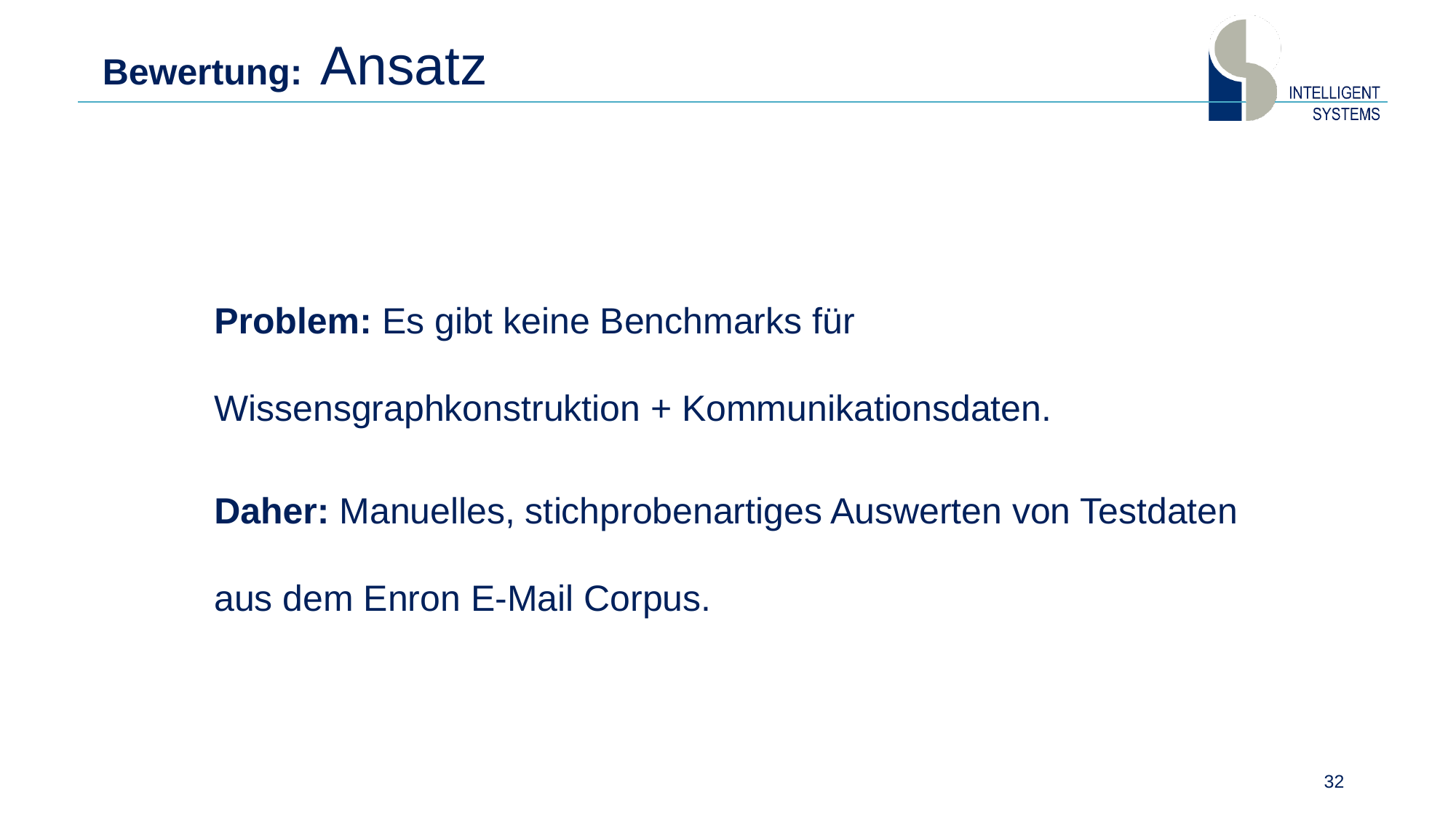

# Bewertung:	Ansatz
Problem: Es gibt keine Benchmarks für Wissensgraphkonstruktion + Kommunikationsdaten.
Daher: Manuelles, stichprobenartiges Auswerten von Testdaten aus dem Enron E-Mail Corpus.
32